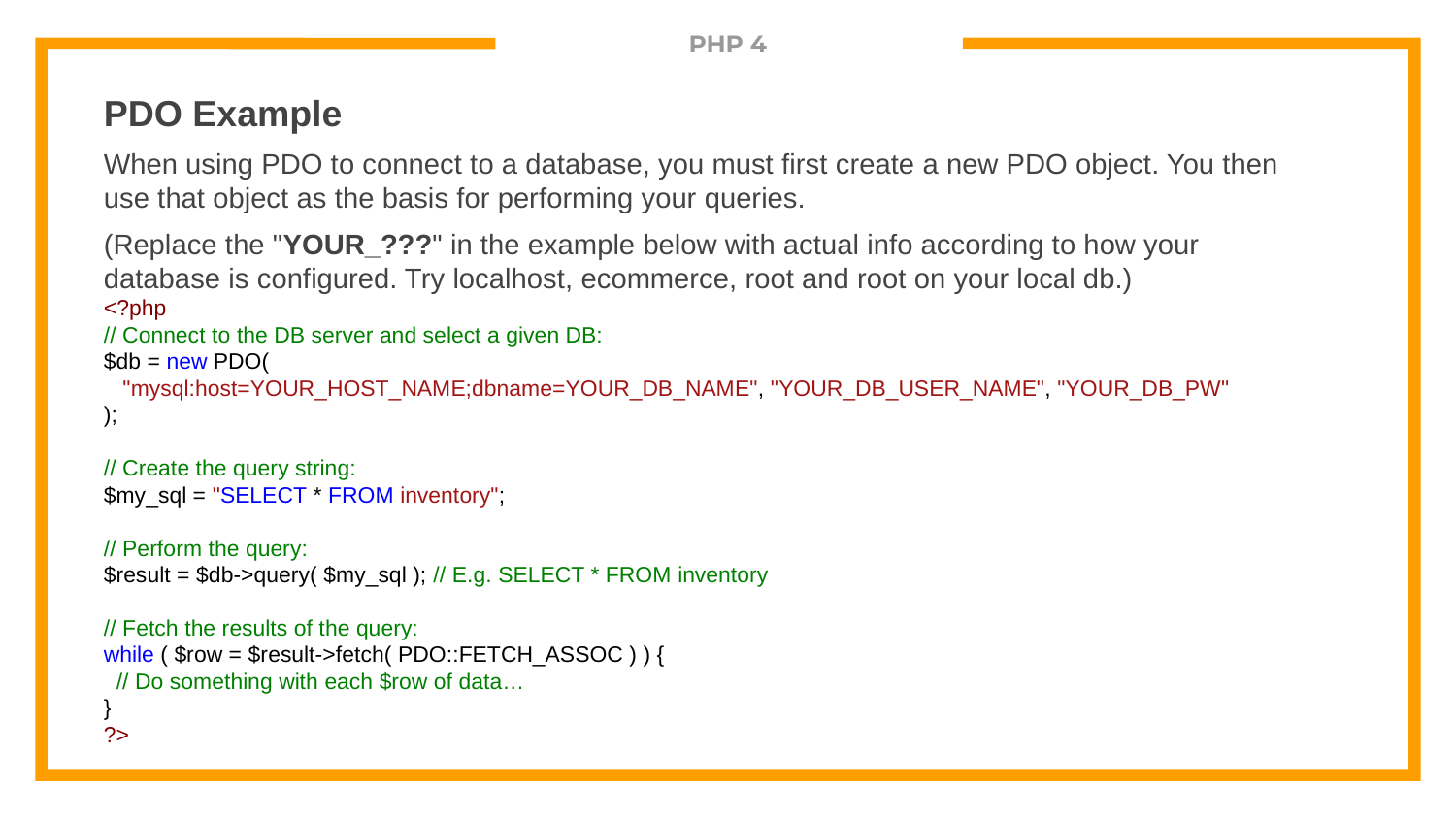

# PHP 4
PDO Example
When using PDO to connect to a database, you must first create a new PDO object. You then use that object as the basis for performing your queries.
(Replace the "YOUR_???" in the example below with actual info according to how your database is configured. Try localhost, ecommerce, root and root on your local db.)
<?php
// Connect to the DB server and select a given DB:
$db = new PDO(
   "mysql:host=YOUR_HOST_NAME;dbname=YOUR_DB_NAME", "YOUR_DB_USER_NAME", "YOUR_DB_PW"
);

// Create the query string:
$my_sql = "SELECT * FROM inventory";

// Perform the query:
$result = $db->query( $my_sql ); // E.g. SELECT * FROM inventory

// Fetch the results of the query:
while ( $row = $result->fetch( PDO::FETCH_ASSOC ) ) {
  // Do something with each $row of data…
}
?>